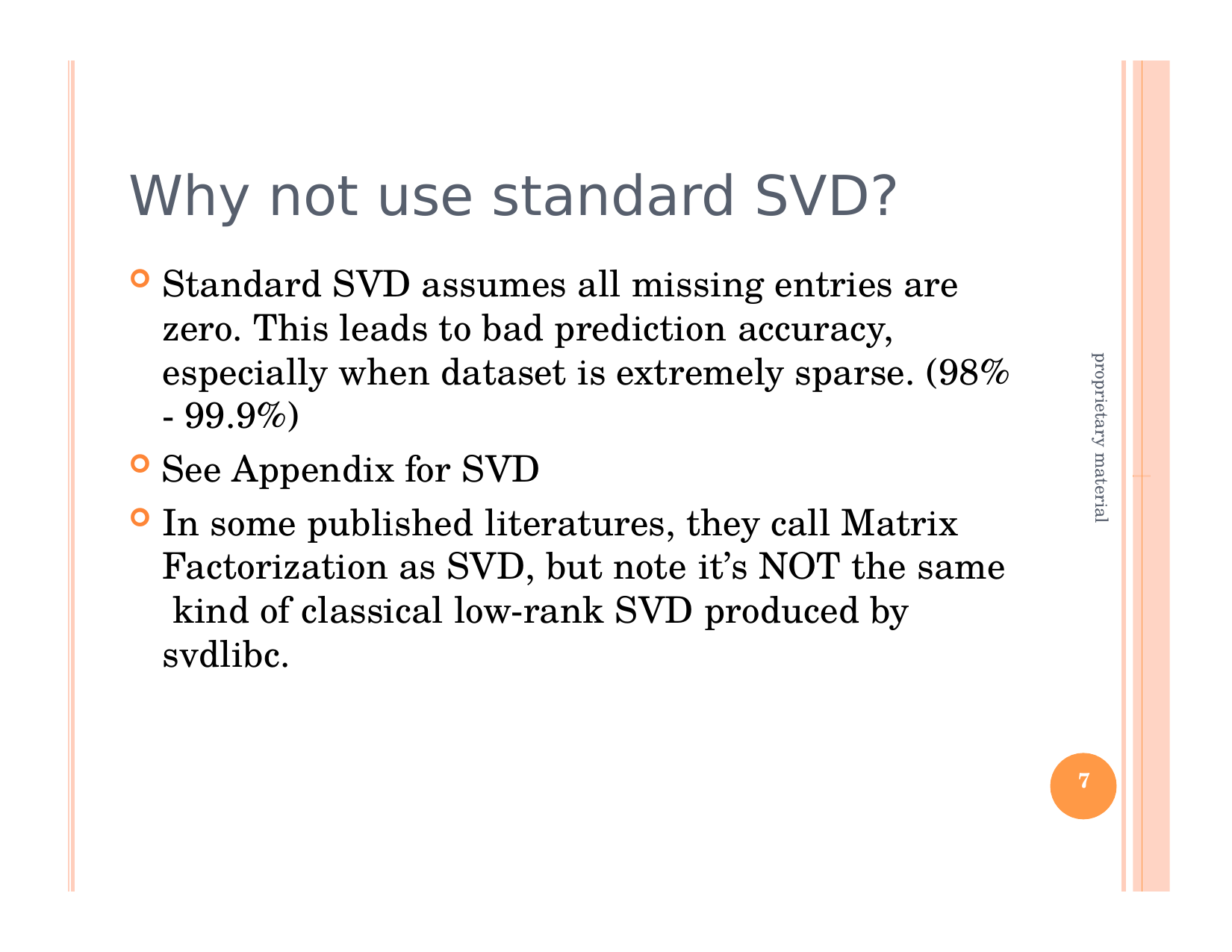

# Why not use standard SVD?
Standard SVD assumes all missing entries are  zero. This leads to bad prediction accuracy,  especially when dataset is extremely sparse. (98%
- 99.9%)
See Appendix for SVD
In some published literatures, they call Matrix  Factorization as SVD, but note it’s NOT the same  kind of classical low-rank SVD produced by  svdlibc.
proprietary material
7